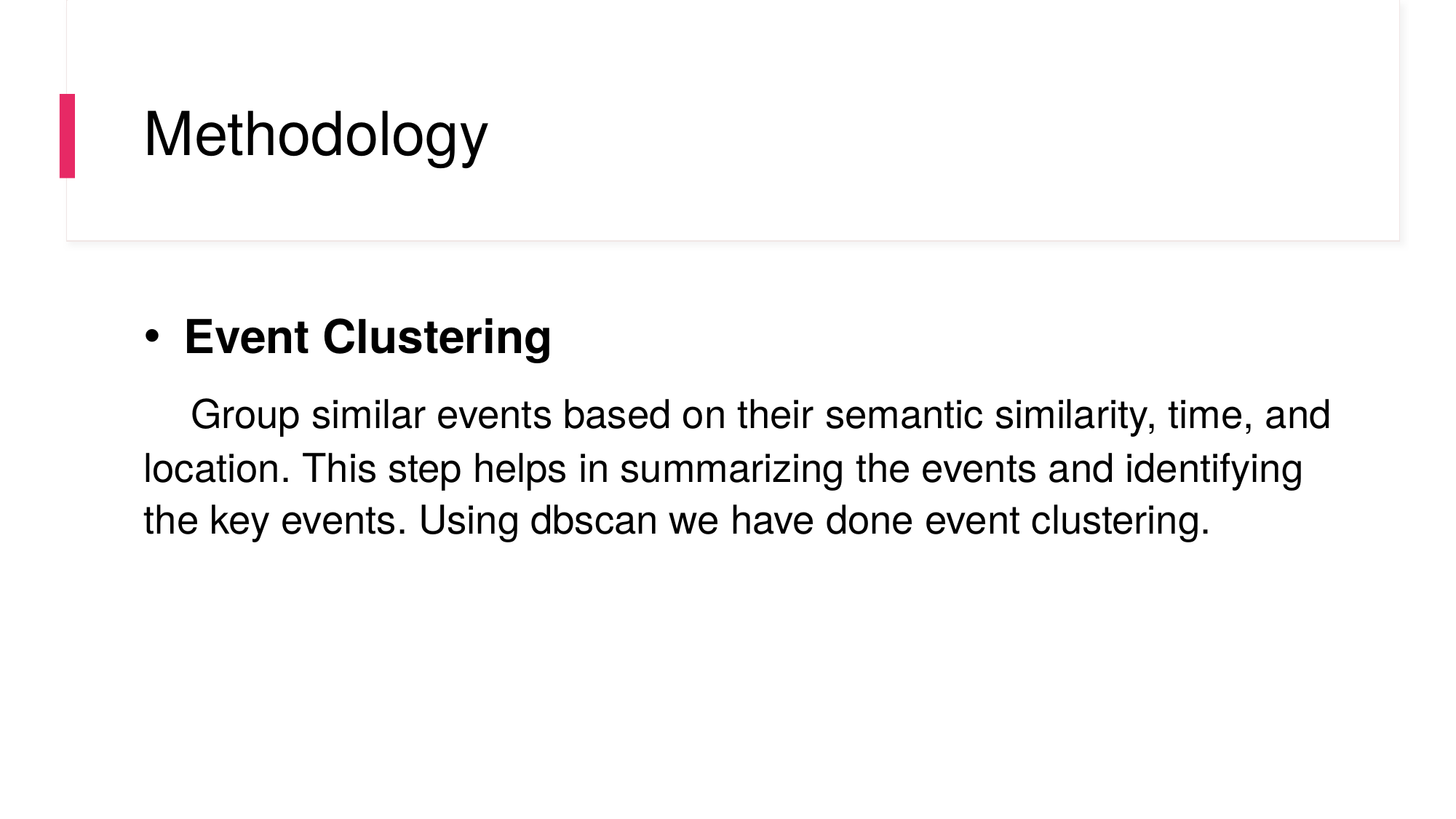

# Methodology
 Event Clustering
    Group similar events based on their semantic similarity, time, and location. This step helps in summarizing the events and identifying the key events. Using dbscan we have done event clustering.